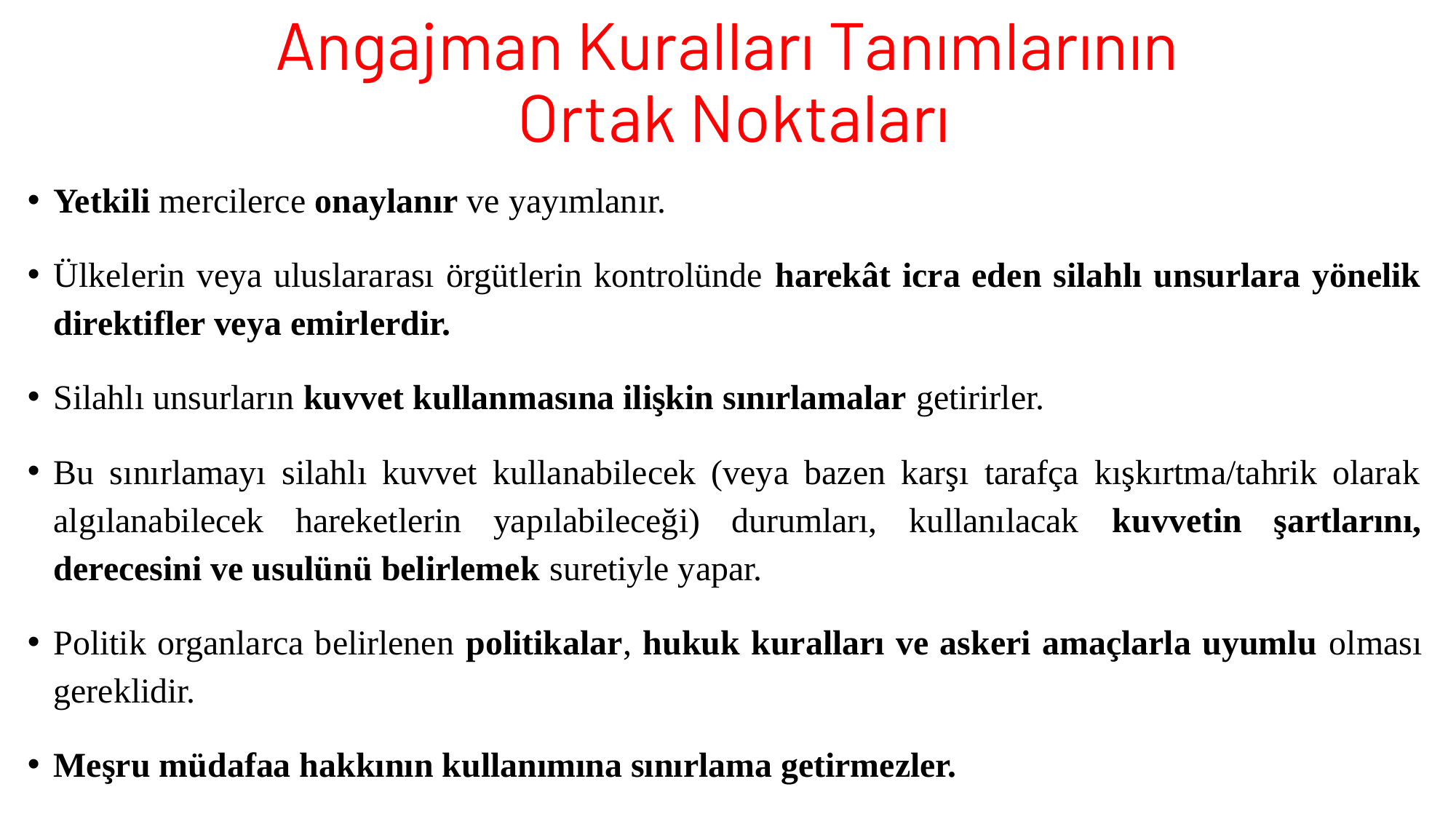

# Angajman Kuralları Tanımlarının Ortak Noktaları
Yetkili mercilerce onaylanır ve yayımlanır.
Ülkelerin veya uluslararası örgütlerin kontrolünde harekât icra eden silahlı unsurlara yönelik direktifler veya emirlerdir.
Silahlı unsurların kuvvet kullanmasına ilişkin sınırlamalar getirirler.
Bu sınırlamayı silahlı kuvvet kullanabilecek (veya bazen karşı tarafça kışkırtma/tahrik olarak algılanabilecek hareketlerin yapılabileceği) durumları, kullanılacak kuvvetin şartlarını, derecesini ve usulünü belirlemek suretiyle yapar.
Politik organlarca belirlenen politikalar, hukuk kuralları ve askeri amaçlarla uyumlu olması gereklidir.
Meşru müdafaa hakkının kullanımına sınırlama getirmezler.